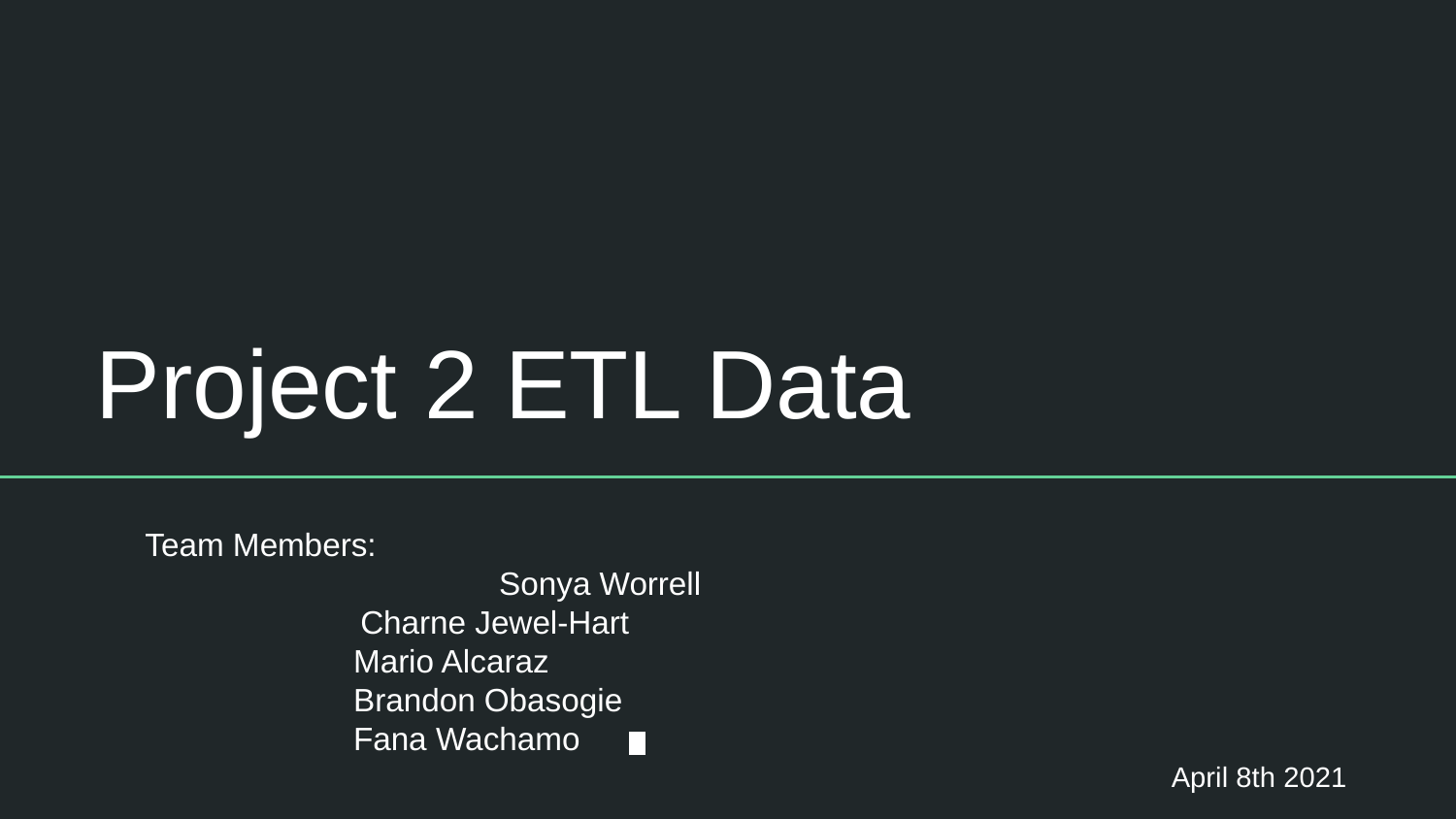

# Project 2 ETL Data
Team Members:
       		       Sonya Worrell
                        Charne Jewel-Hart
       Mario Alcaraz
       Brandon Obasogie
       Fana Wachamo

April 8th 2021